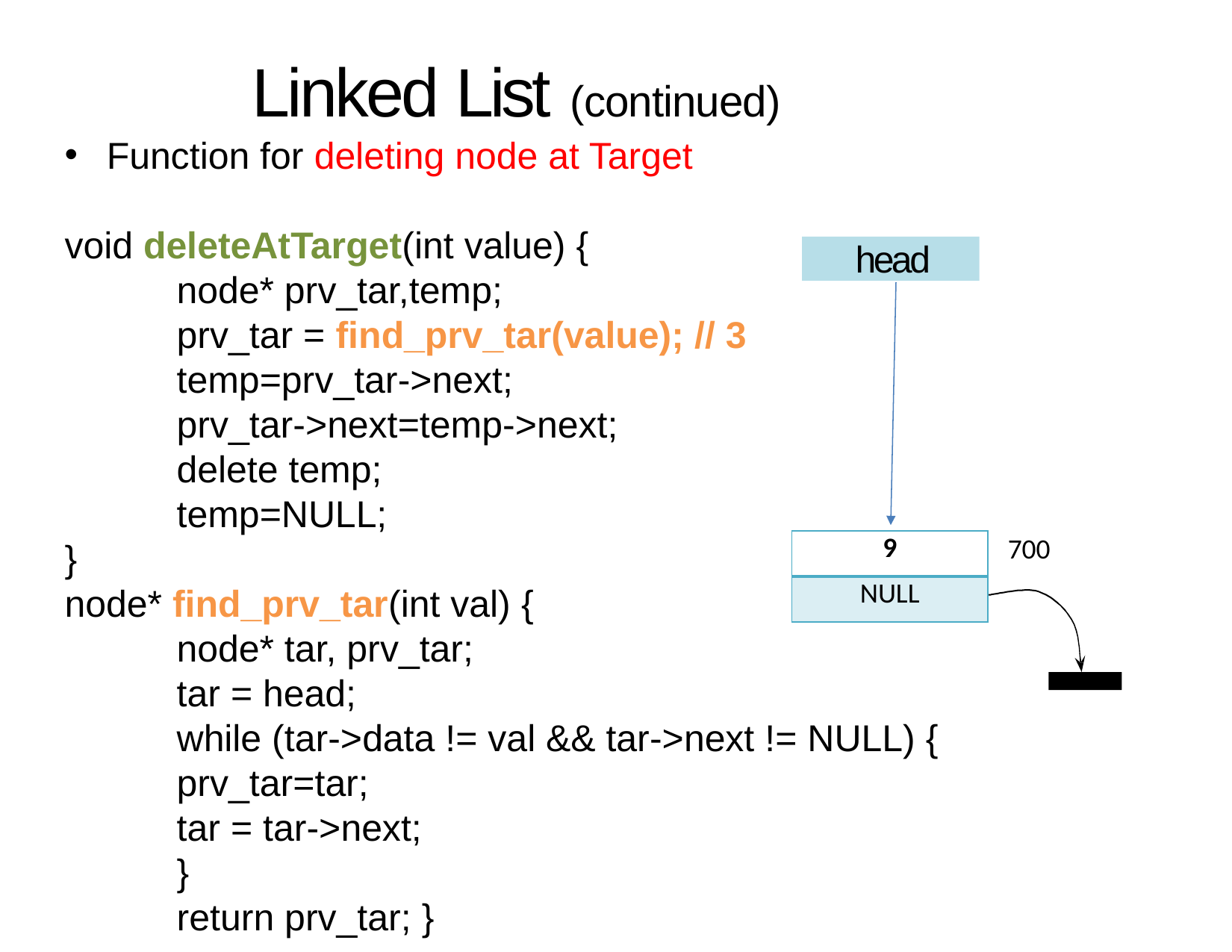

# Linked List (continued)
Function for deleting node at Target

void deleteAtTarget(int value) {
	node* prv_tar,temp;
	prv_tar = find_prv_tar(value); // 3
	temp=prv_tar->next;
	prv_tar->next=temp->next;
	delete temp;
	temp=NULL;
}
node* find_prv_tar(int val) {
	node* tar, prv_tar;
	tar = head;
	while (tar->data != val && tar->next != NULL) {
	prv_tar=tar;
	tar = tar->next;
	}
	return prv_tar; }

head
700
| 9 |
| --- |
| NULL |